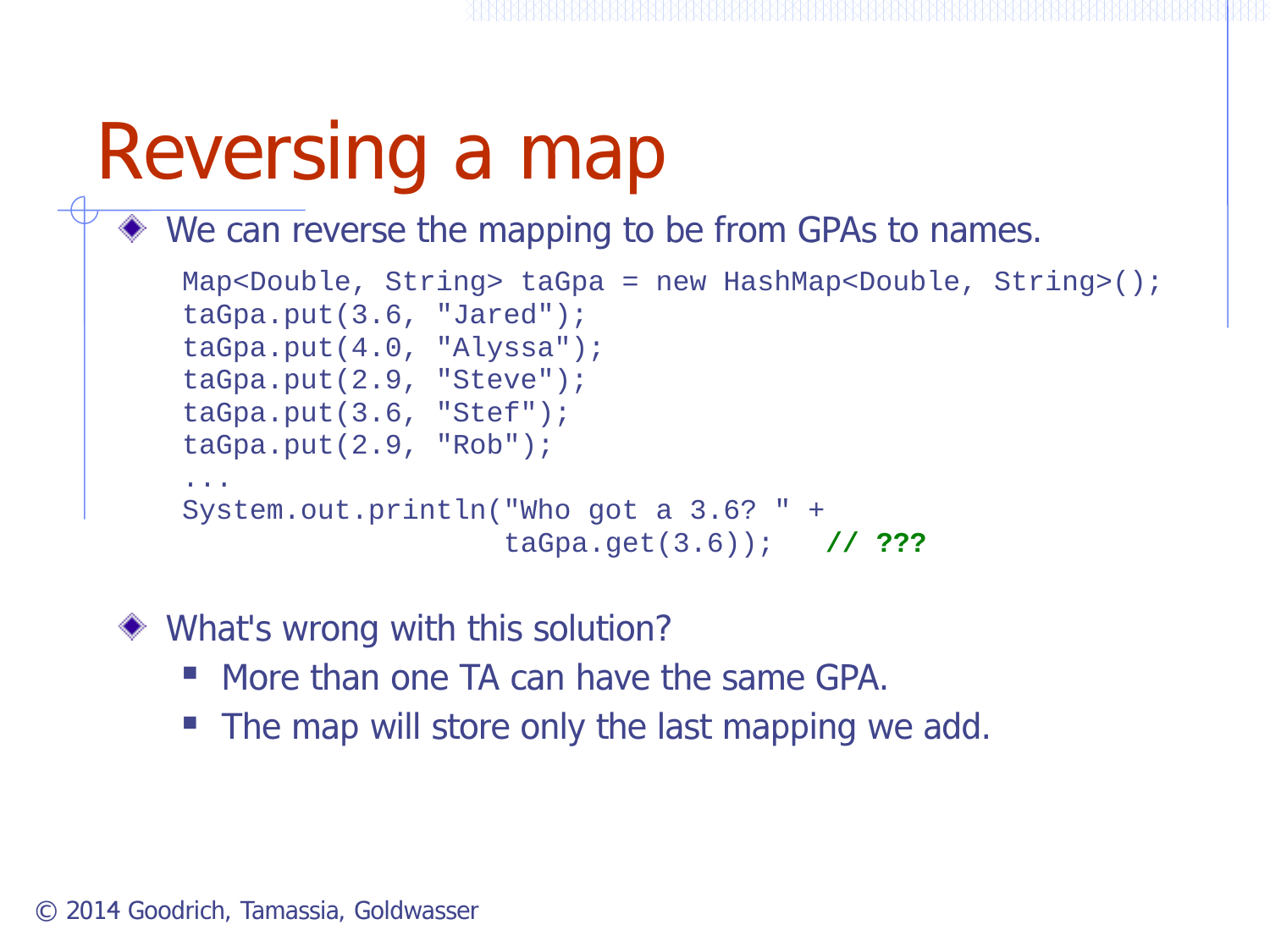

# Reversing a map
We can reverse the mapping to be from GPAs to names.

Map<Double, String> taGpa = new HashMap<Double, String>();
taGpa.put(3.6, "Jared");
taGpa.put(4.0, "Alyssa");
taGpa.put(2.9, "Steve");
taGpa.put(3.6, "Stef");
taGpa.put(2.9, "Rob");
...
System.out.println("Who got a 3.6? " +
                   taGpa.get(3.6));   // ???

What's wrong with this solution?
More than one TA can have the same GPA.
The map will store only the last mapping we add.